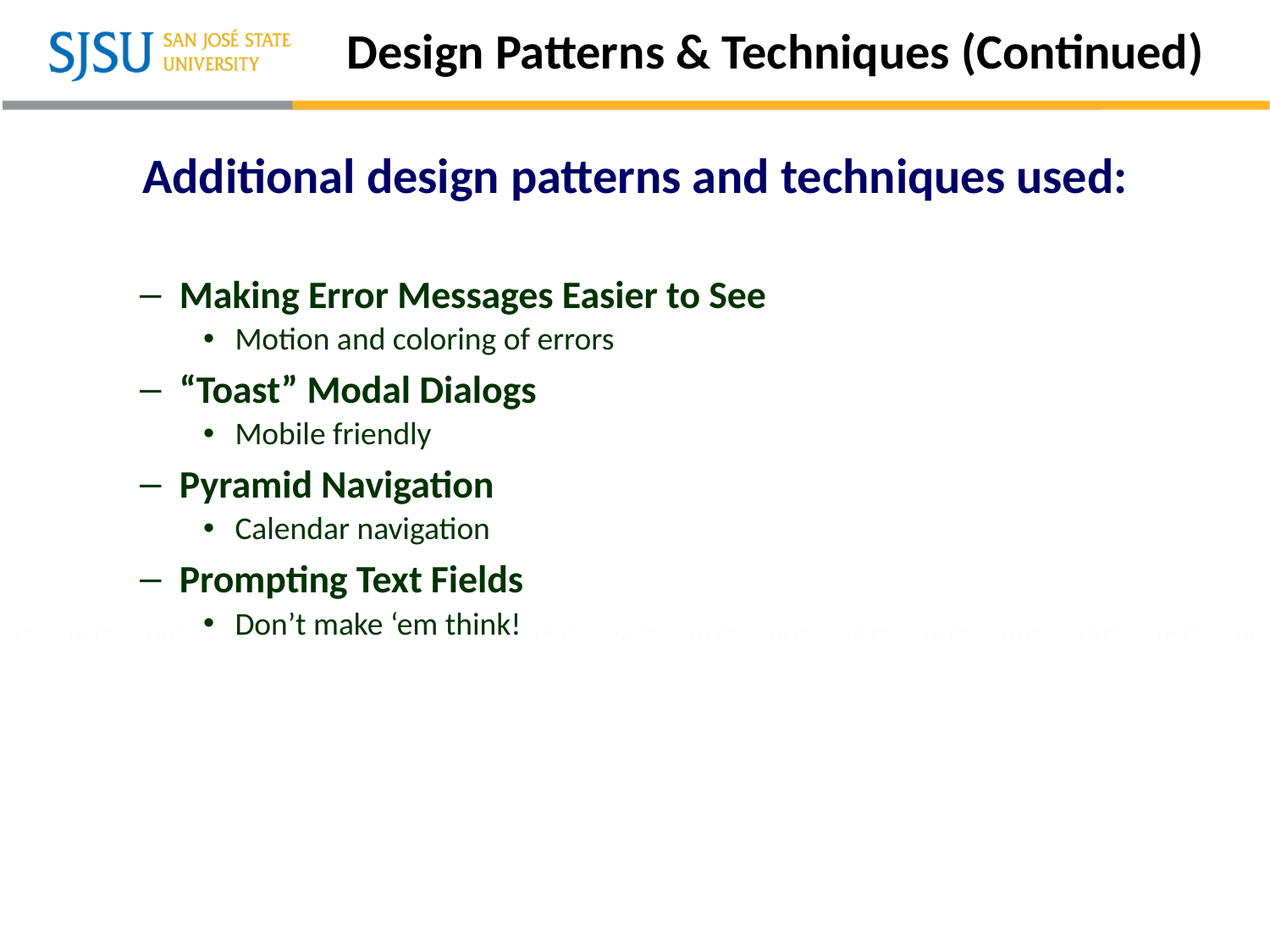

# Design Patterns & Techniques (Continued)
Additional design patterns and techniques used:
Making Error Messages Easier to See
Motion and coloring of errors
“Toast” Modal Dialogs
Mobile friendly
Pyramid Navigation
Calendar navigation
Prompting Text Fields
Don’t make ‘em think!